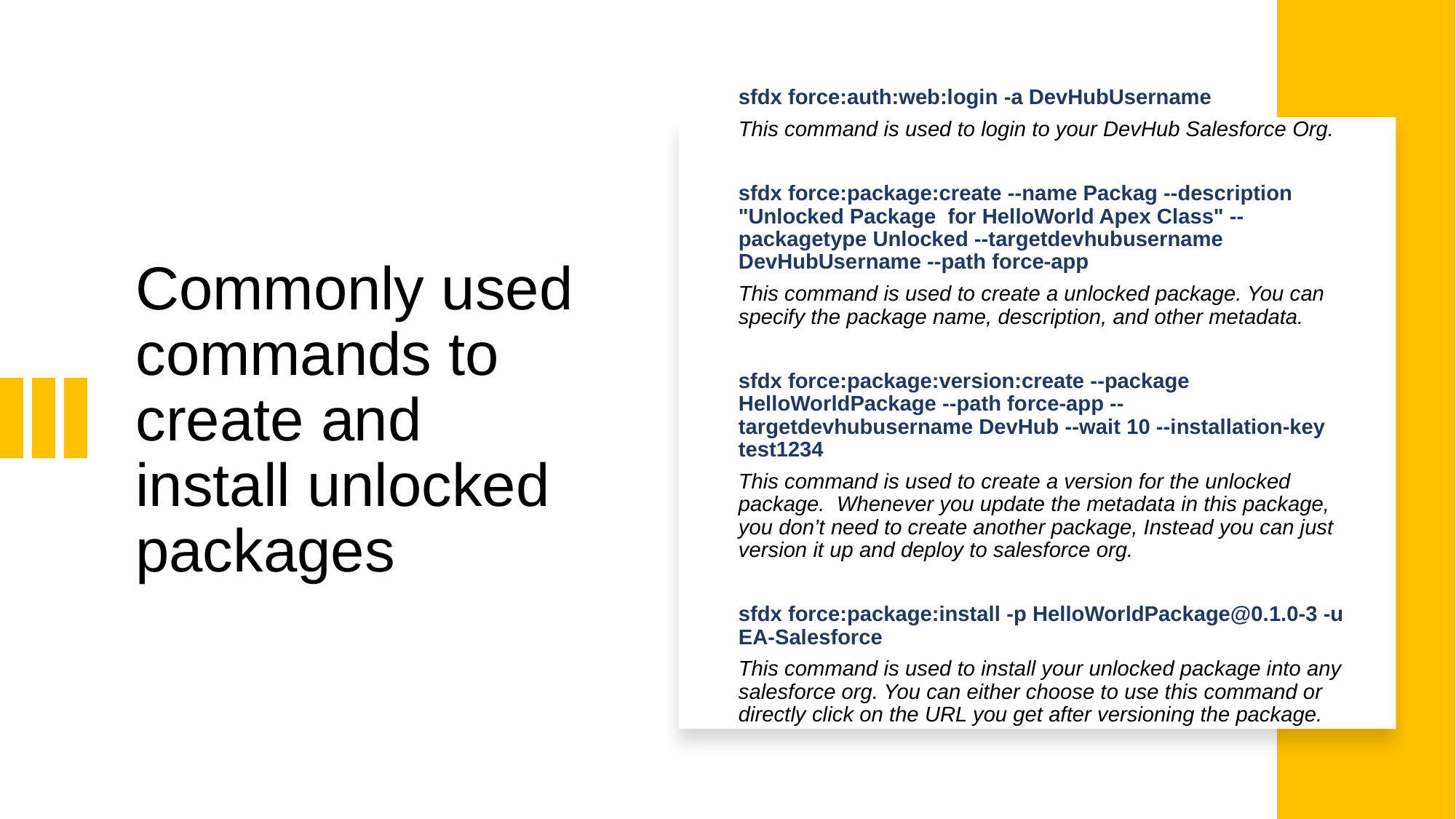

Commonly used commands to create and install unlocked packages

sfdx force:auth:web:login -a DevHubUsername
This command is used to login to your DevHub Salesforce Org.

sfdx force:package:create --name Packag --description "Unlocked Package  for HelloWorld Apex Class" --packagetype Unlocked --targetdevhubusername DevHubUsername --path force-app
This command is used to create a unlocked package. You can specify the package name, description, and other metadata.

sfdx force:package:version:create --package HelloWorldPackage --path force-app --targetdevhubusername DevHub --wait 10 --installation-key test1234
This command is used to create a version for the unlocked package.  Whenever you update the metadata in this package, you don’t need to create another package, Instead you can just version it up and deploy to salesforce org.

sfdx force:package:install -p HelloWorldPackage@0.1.0-3 -u EA-Salesforce
This command is used to install your unlocked package into any salesforce org. You can either choose to use this command or directly click on the URL you get after versioning the package.